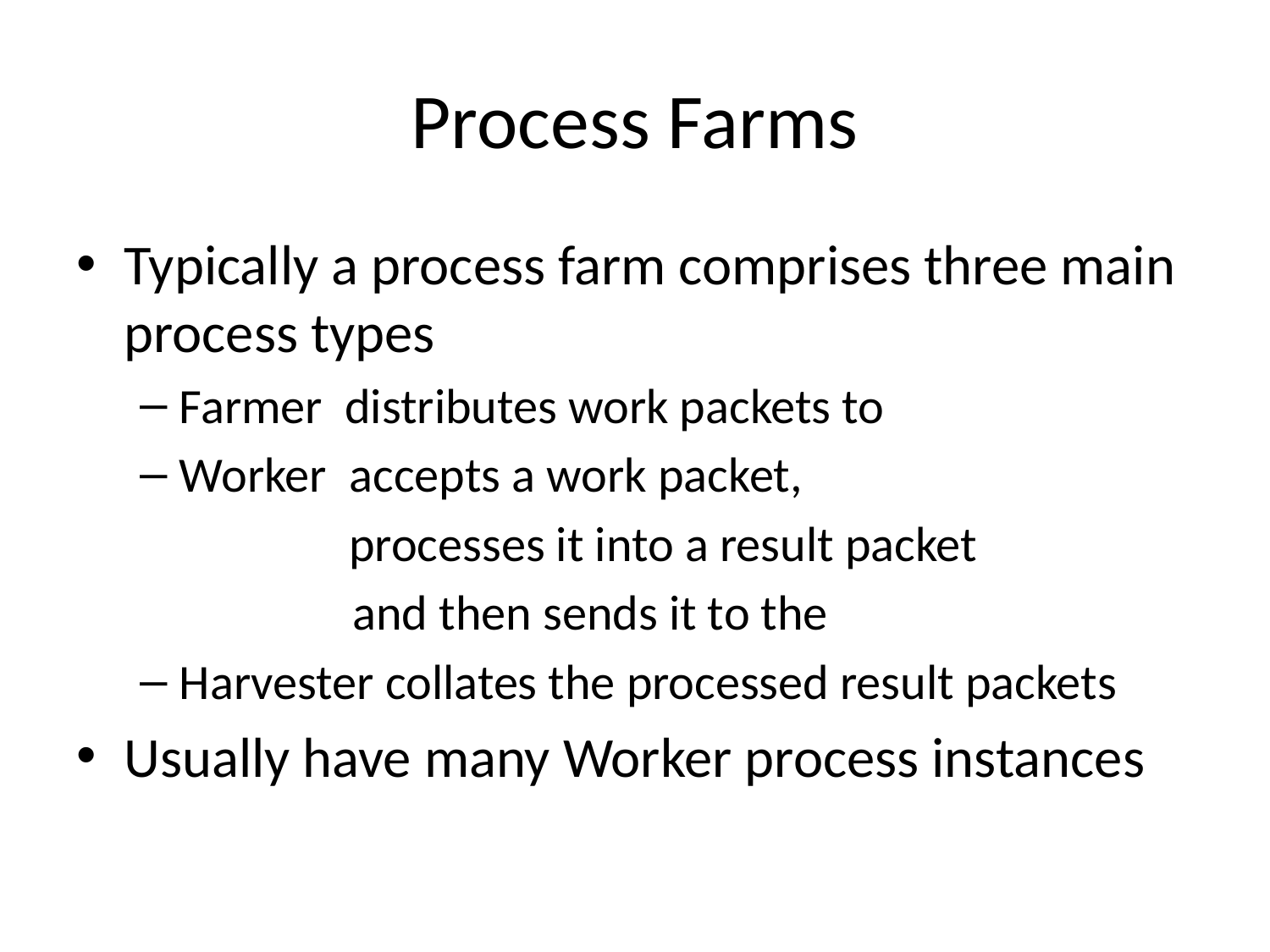

# Process Farms
Typically a process farm comprises three main process types
Farmer  distributes work packets to
Worker  accepts a work packet,
	  processes it into a result packet
	  and then sends it to the
Harvester collates the processed result packets
Usually have many Worker process instances